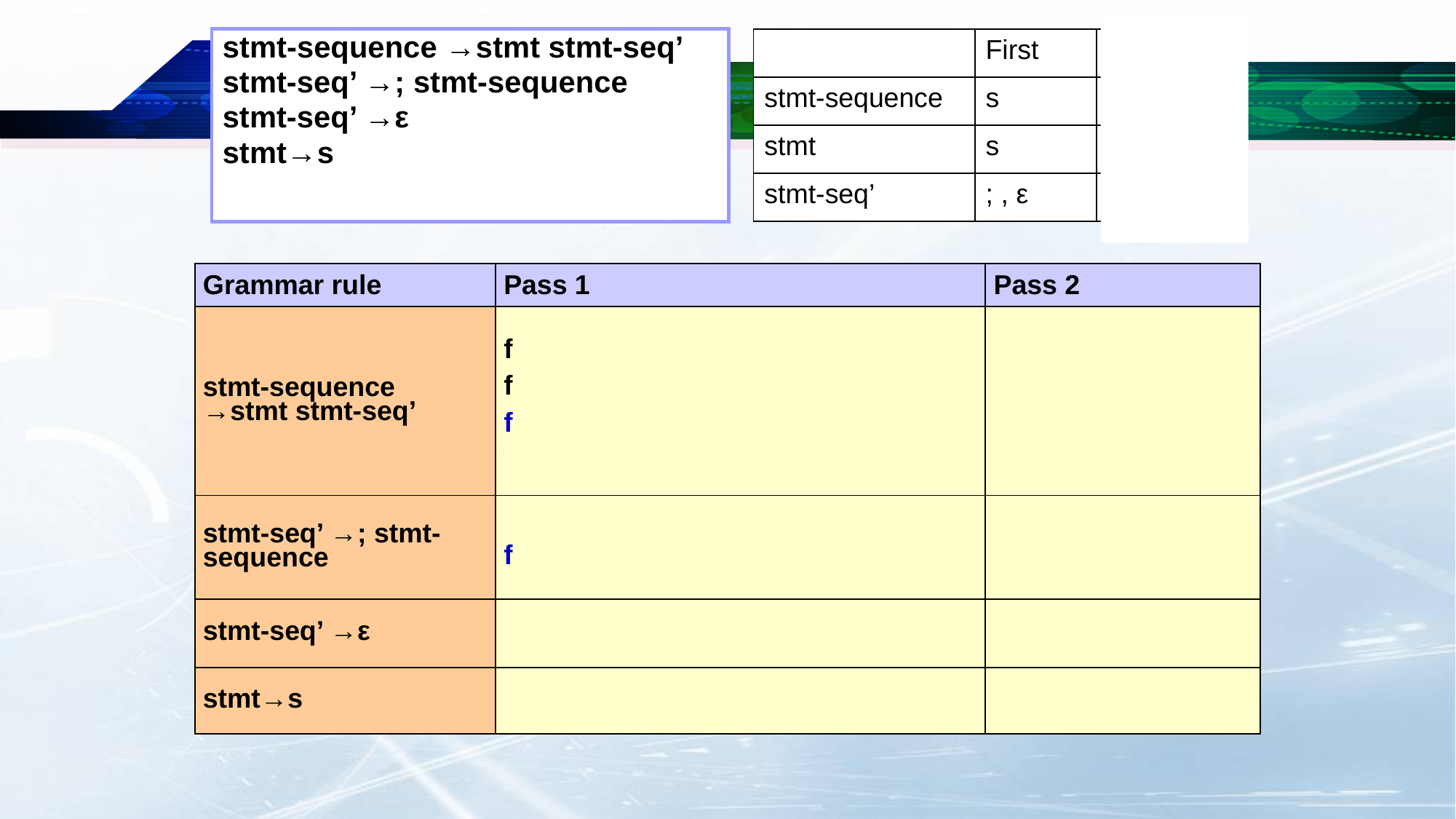

stmt-sequence →stmt stmt-seq’
stmt-seq’ →; stmt-sequence
stmt-seq’ →ε
stmt→s
|  | First | Follow |
| --- | --- | --- |
| stmt-sequence | s | $ |
| stmt | s | $, ; |
| stmt-seq’ | ; , ε | $ |
| Grammar rule | Pass 1 | Pass 2 |
| --- | --- | --- |
| stmt-sequence →stmt stmt-seq’ | fw(stmt-sequence)={ $ } fw(stmt)={;} fw(stmt-seq’)<=fw(stmt-sequence) fw(stmt)<=fw(stmt-sequence) | fw(statement)={$} fw(stmt-seq’ )={$} fw(stmt) = {; , $} |
| stmt-seq’ →; stmt-sequence | fw(stmt-sequence)<=fw(stmt-seq’) |  |
| stmt-seq’ →ε |  |  |
| stmt→s |  |  |